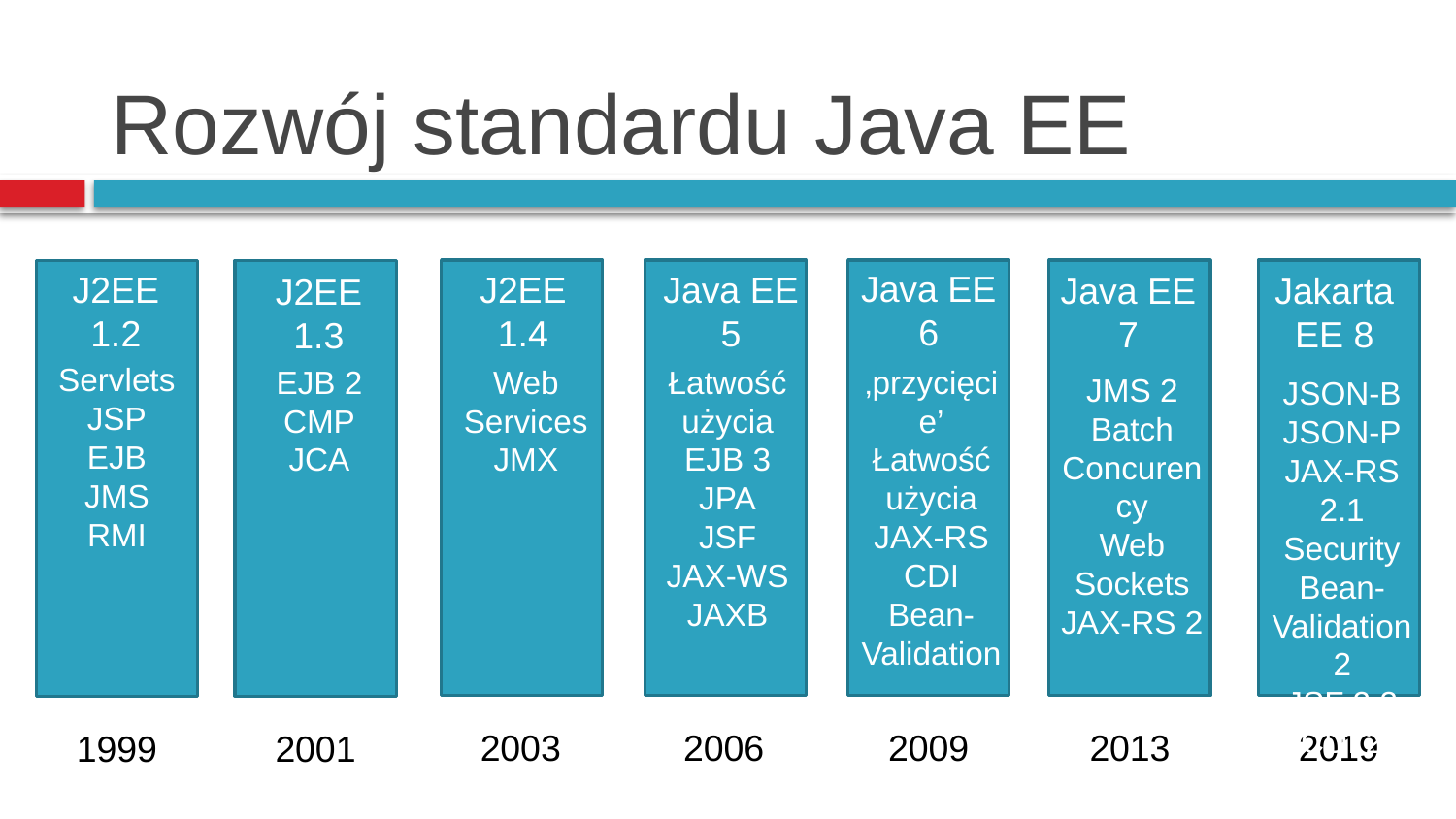

# Rozwój standardu Java EE
Java EE 6
J2EE 1.2

J2EE 1.4
Java EE 5

Java EE 7
Jakarta EE 8
J2EE 1.3
Servlets
JSP
EJB
JMS
RMI
EJB 2
CMP
JCA
Web Services
JMX
Łatwość użycia
EJB 3
JPA
JSF
JAX-WS
JAXB
‚przycięcie’
Łatwość użycia
JAX-RS
CDI
Bean-Validation
JMS 2
Batch Concurency
Web Sockets
JAX-RS 2

JSON-B
JSON-P
JAX-RS 2.1
Security
Bean-Validation 2
JSF 2.3
CDI 2
2003
2006
2009
2013
2019
1999
2001